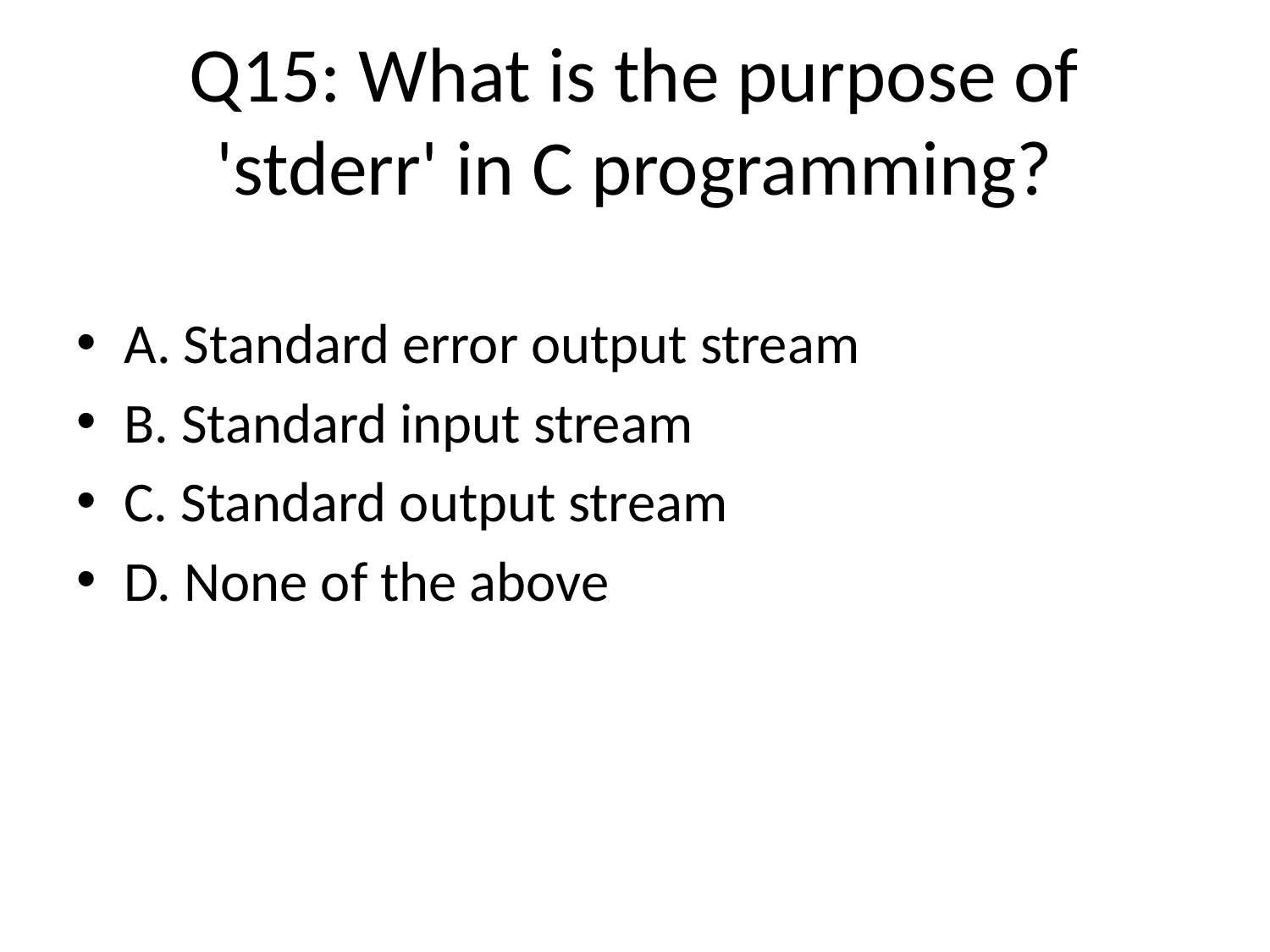

# Q15: What is the purpose of 'stderr' in C programming?

A. Standard error output stream
B. Standard input stream
C. Standard output stream
D. None of the above